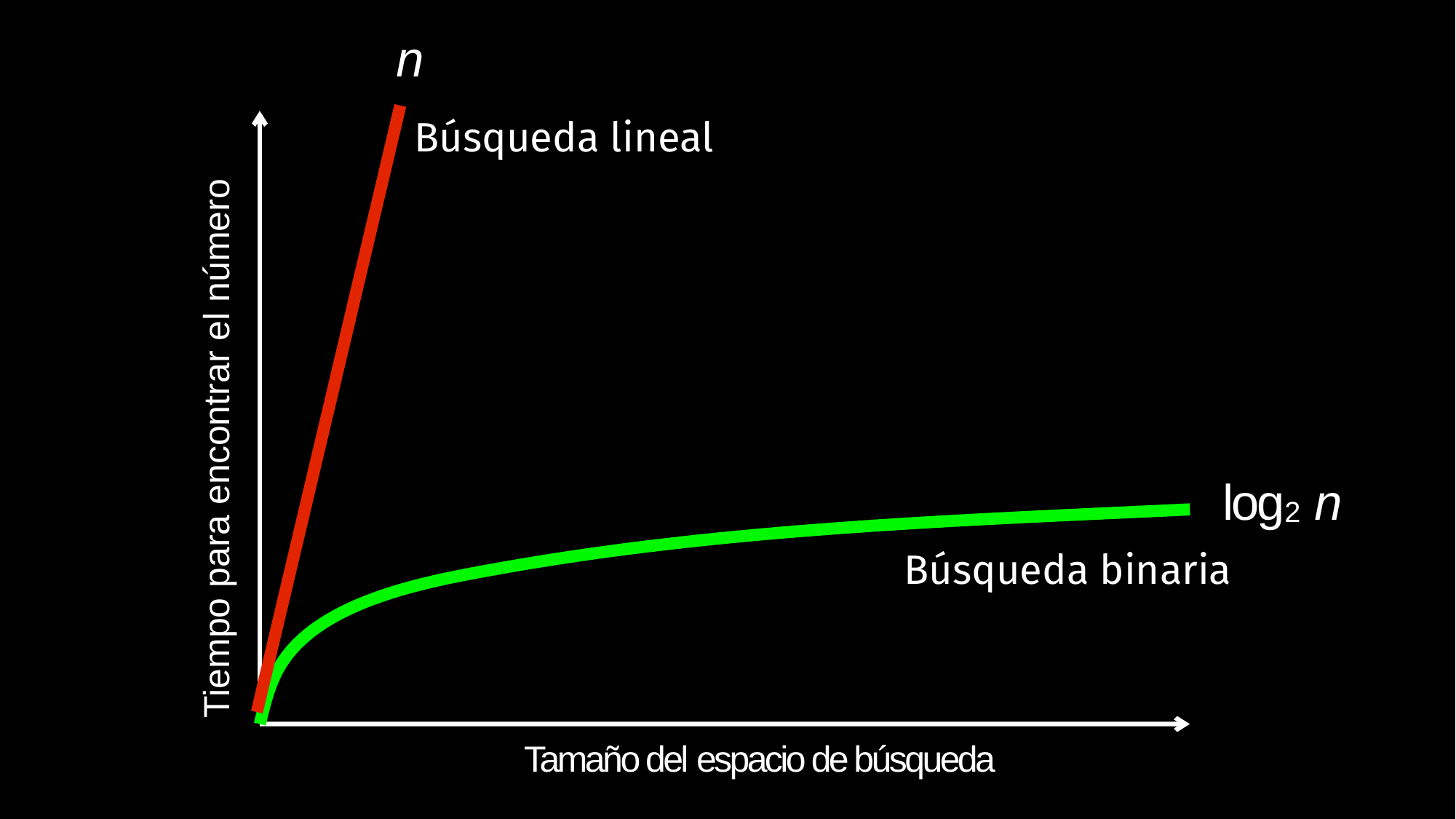

n

Búsqueda lineal

Tiempo para encontrar el número
log2 n

Búsqueda binaria

Tamaño del espacio de búsqueda